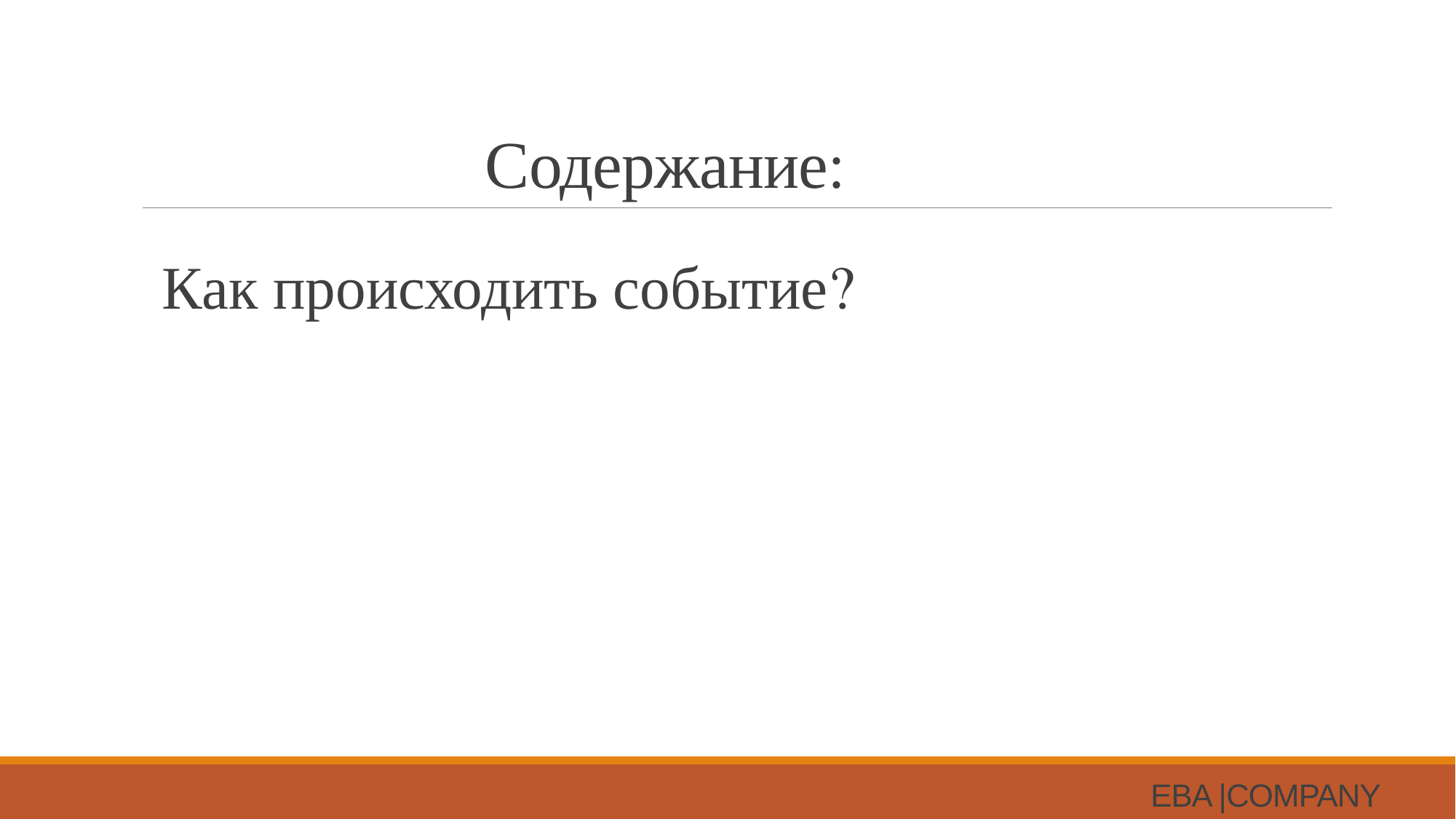

# Содержание:
Как происходить событие?

EBA |COMPANY